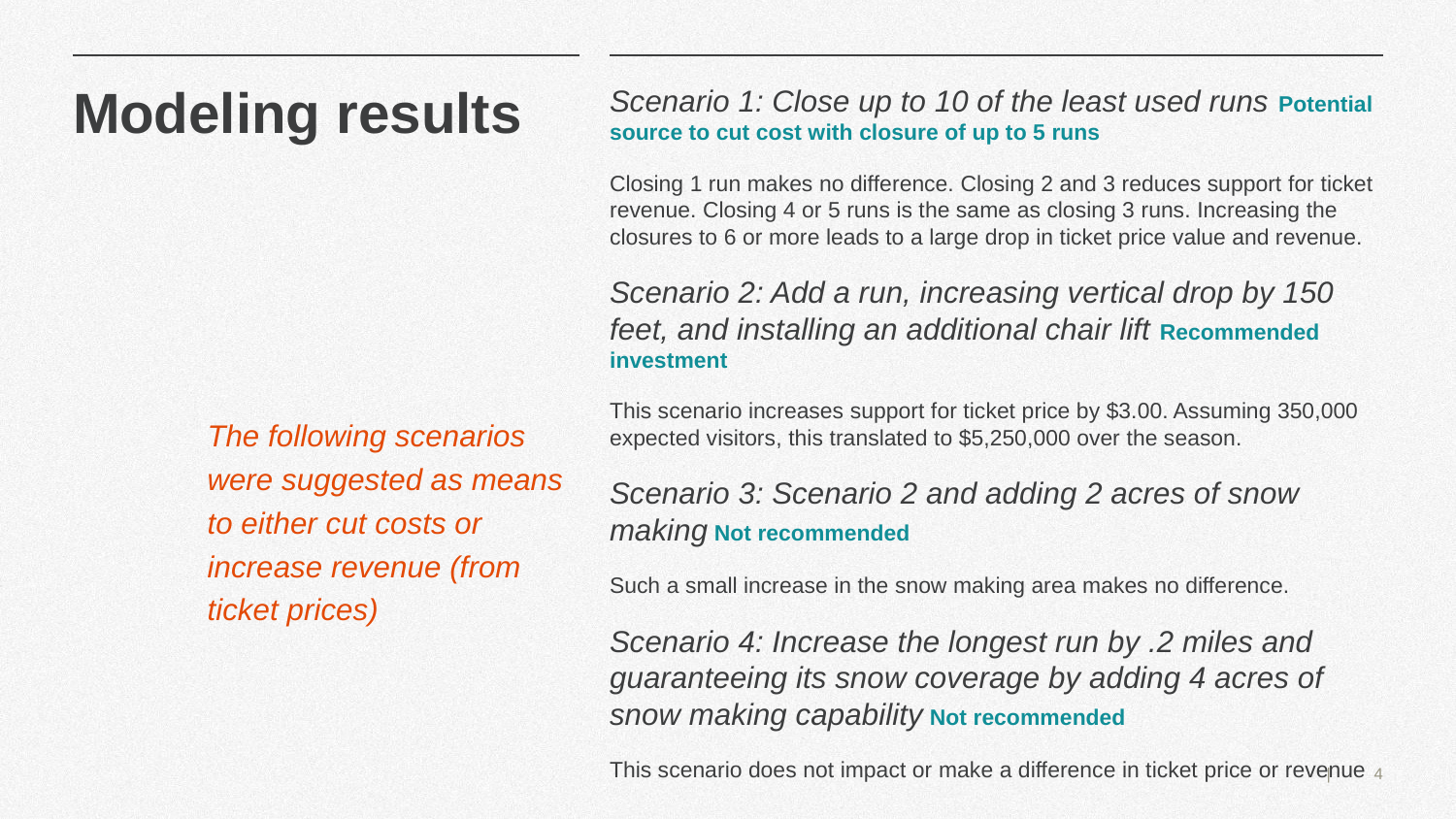

# Modeling results
Scenario 1: Close up to 10 of the least used runs Potential source to cut cost with closure of up to 5 runs
Closing 1 run makes no difference. Closing 2 and 3 reduces support for ticket revenue. Closing 4 or 5 runs is the same as closing 3 runs. Increasing the closures to 6 or more leads to a large drop in ticket price value and revenue.
Scenario 2: Add a run, increasing vertical drop by 150 feet, and installing an additional chair lift Recommended investment
This scenario increases support for ticket price by $3.00. Assuming 350,000 expected visitors, this translated to $5,250,000 over the season.
Scenario 3: Scenario 2 and adding 2 acres of snow making Not recommended
Such a small increase in the snow making area makes no difference.
Scenario 4: Increase the longest run by .2 miles and guaranteeing its snow coverage by adding 4 acres of snow making capability Not recommended
This scenario does not impact or make a difference in ticket price or revenue
The following scenarios were suggested as means to either cut costs or increase revenue (from ticket prices)